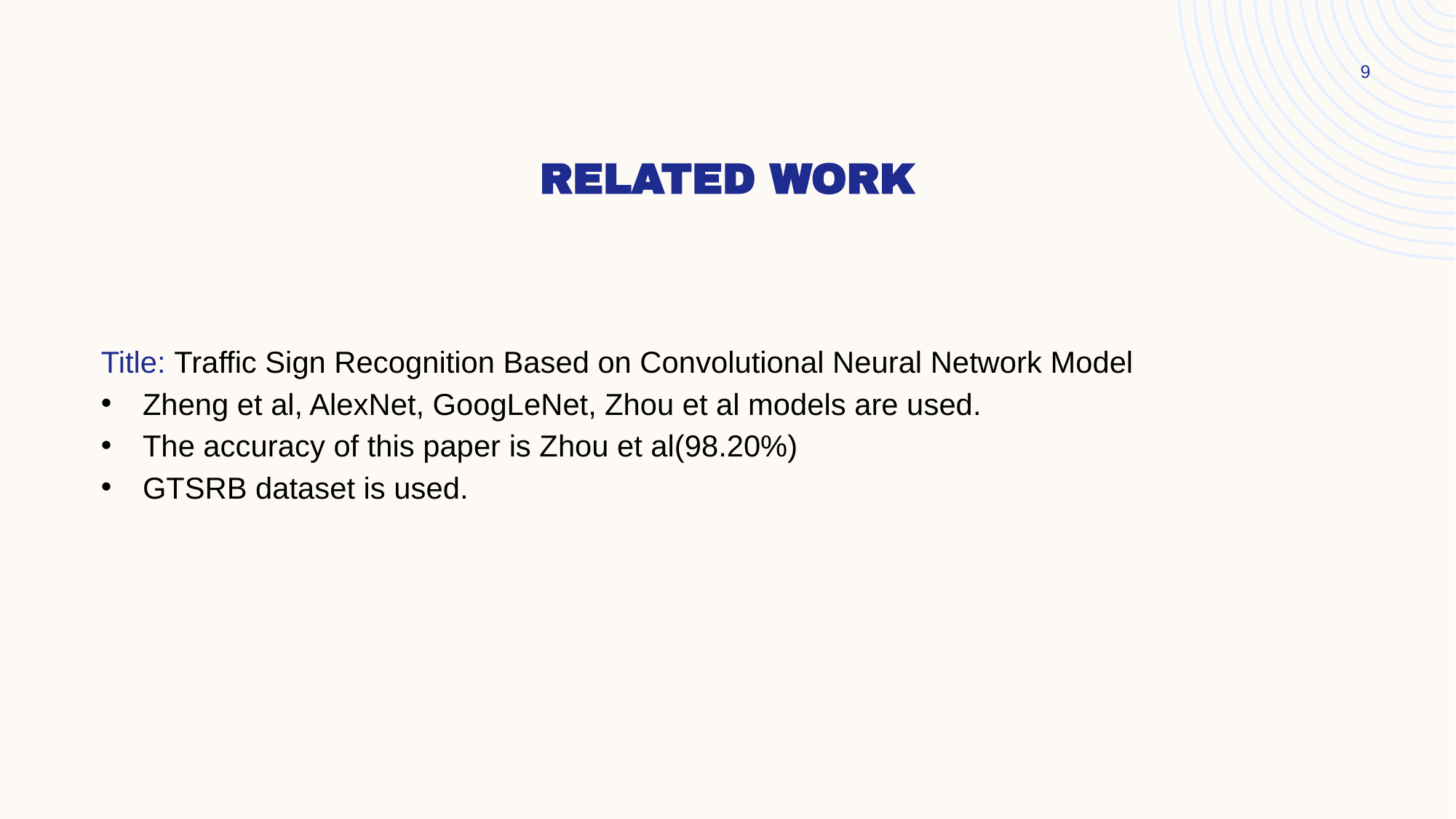

9
# Related Work
Title: Traffic Sign Recognition Based on Convolutional Neural Network Model
Zheng et al, AlexNet, GoogLeNet, Zhou et al models are used.
The accuracy of this paper is Zhou et al(98.20%)
GTSRB dataset is used.